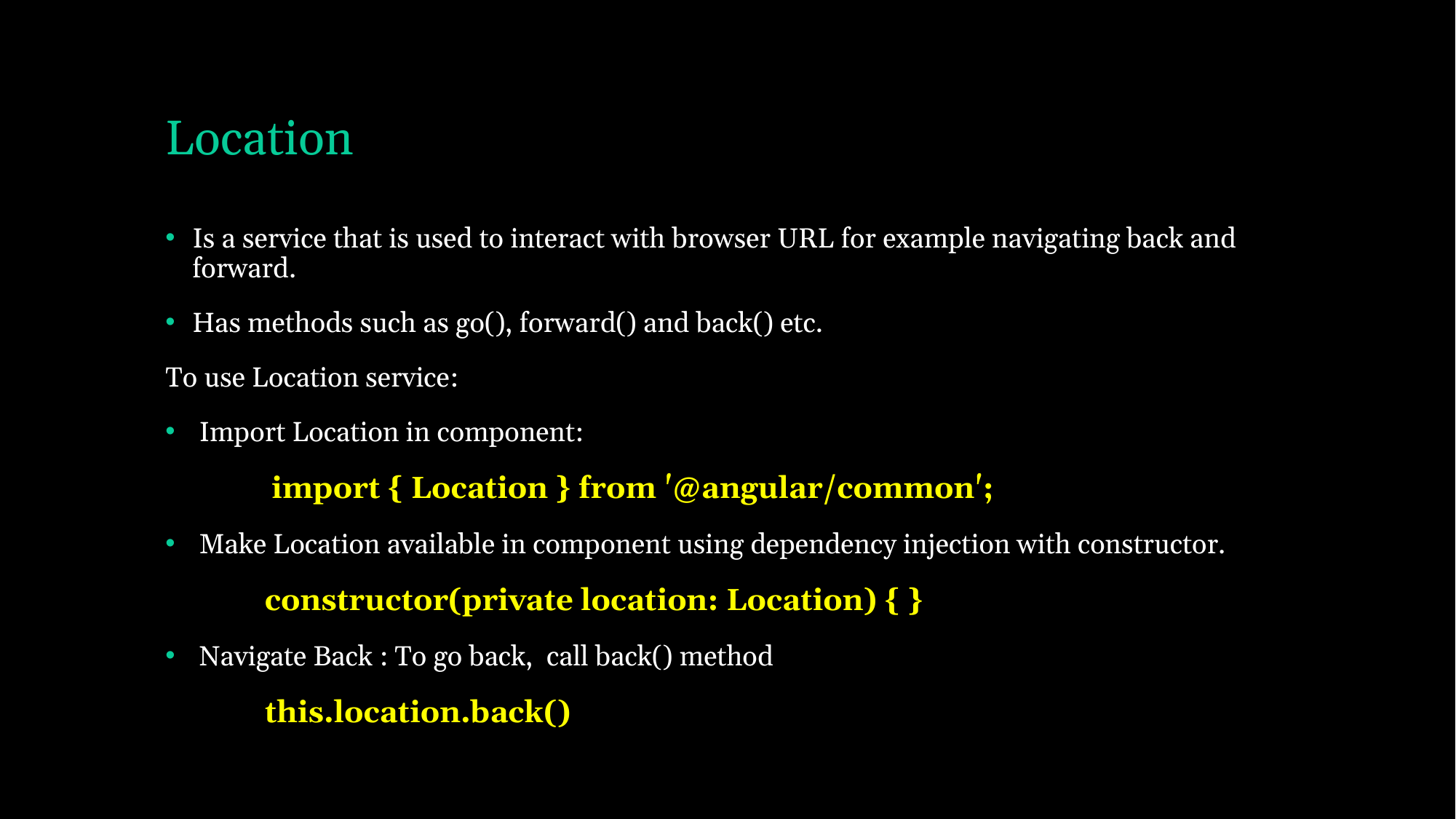

# Location
Is a service that is used to interact with browser URL for example navigating back and forward.
Has methods such as go(), forward() and back() etc.
To use Location service:
 Import Location in component:
	 import { Location } from '@angular/common';
 Make Location available in component using dependency injection with constructor.
	constructor(private location: Location) { }
 Navigate Back : To go back,  call back() method
	this.location.back()